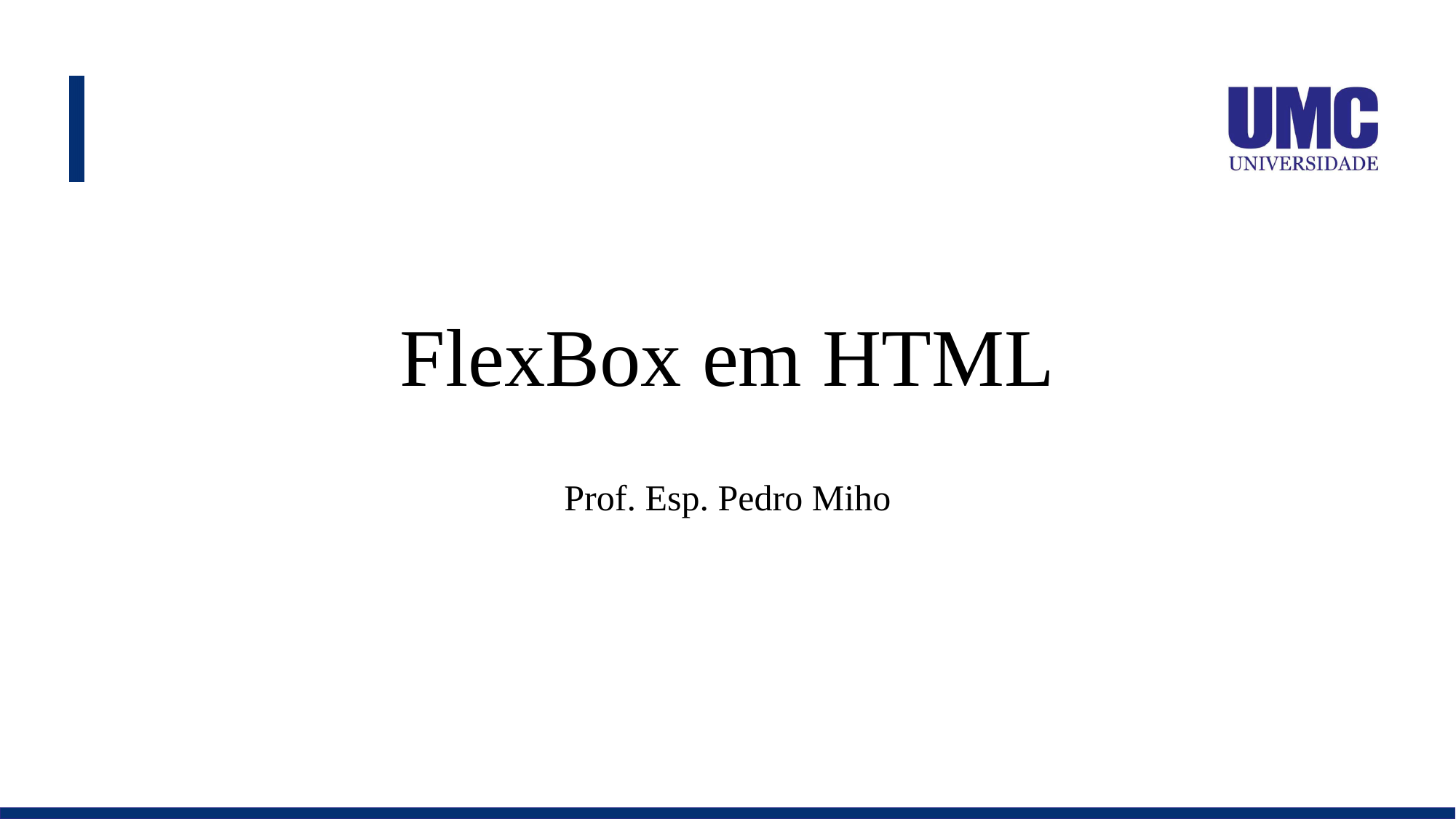

# FlexBox em HTML
Prof. Esp. Pedro Miho